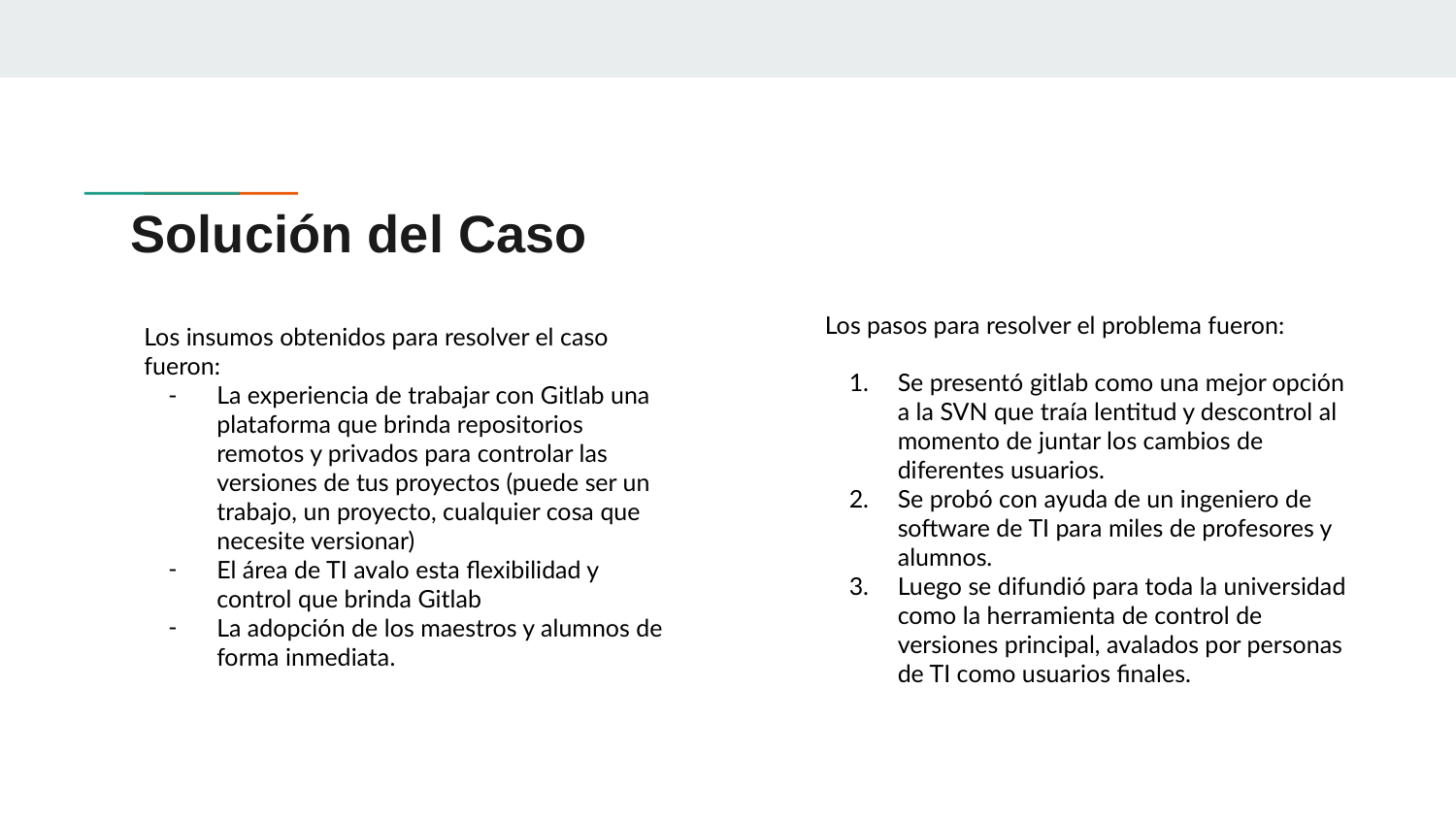

# Solución del Caso
Los pasos para resolver el problema fueron:

Se presentó gitlab como una mejor opción a la SVN que traía lentitud y descontrol al momento de juntar los cambios de diferentes usuarios.
Se probó con ayuda de un ingeniero de software de TI para miles de profesores y alumnos.
Luego se difundió para toda la universidad como la herramienta de control de versiones principal, avalados por personas de TI como usuarios finales.
Los insumos obtenidos para resolver el caso fueron:
La experiencia de trabajar con Gitlab una plataforma que brinda repositorios remotos y privados para controlar las versiones de tus proyectos (puede ser un trabajo, un proyecto, cualquier cosa que necesite versionar)
El área de TI avalo esta flexibilidad y control que brinda Gitlab
La adopción de los maestros y alumnos de forma inmediata.